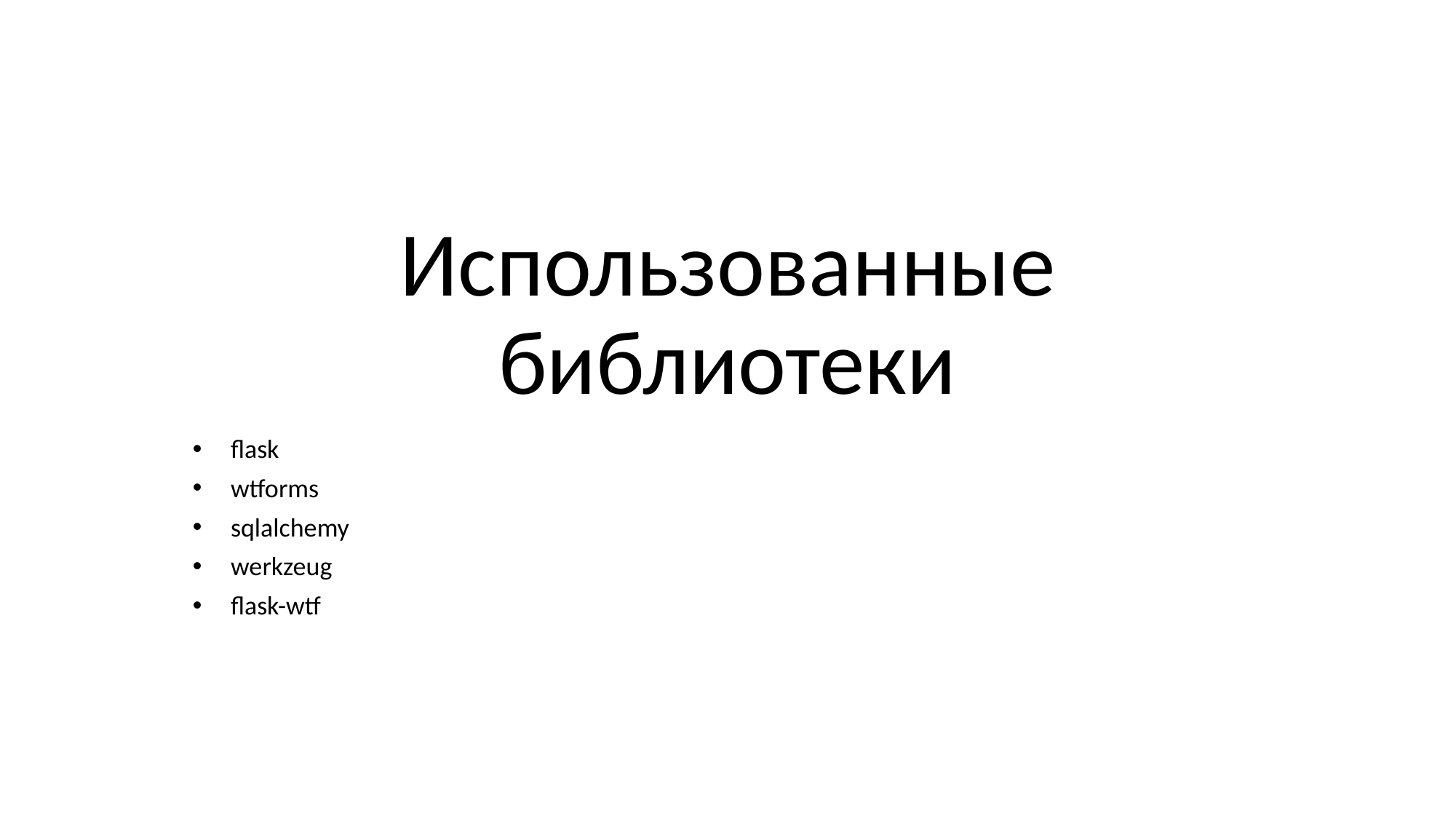

# Использованные библиотеки
flask
wtforms
sqlalchemy
werkzeug
flask-wtf